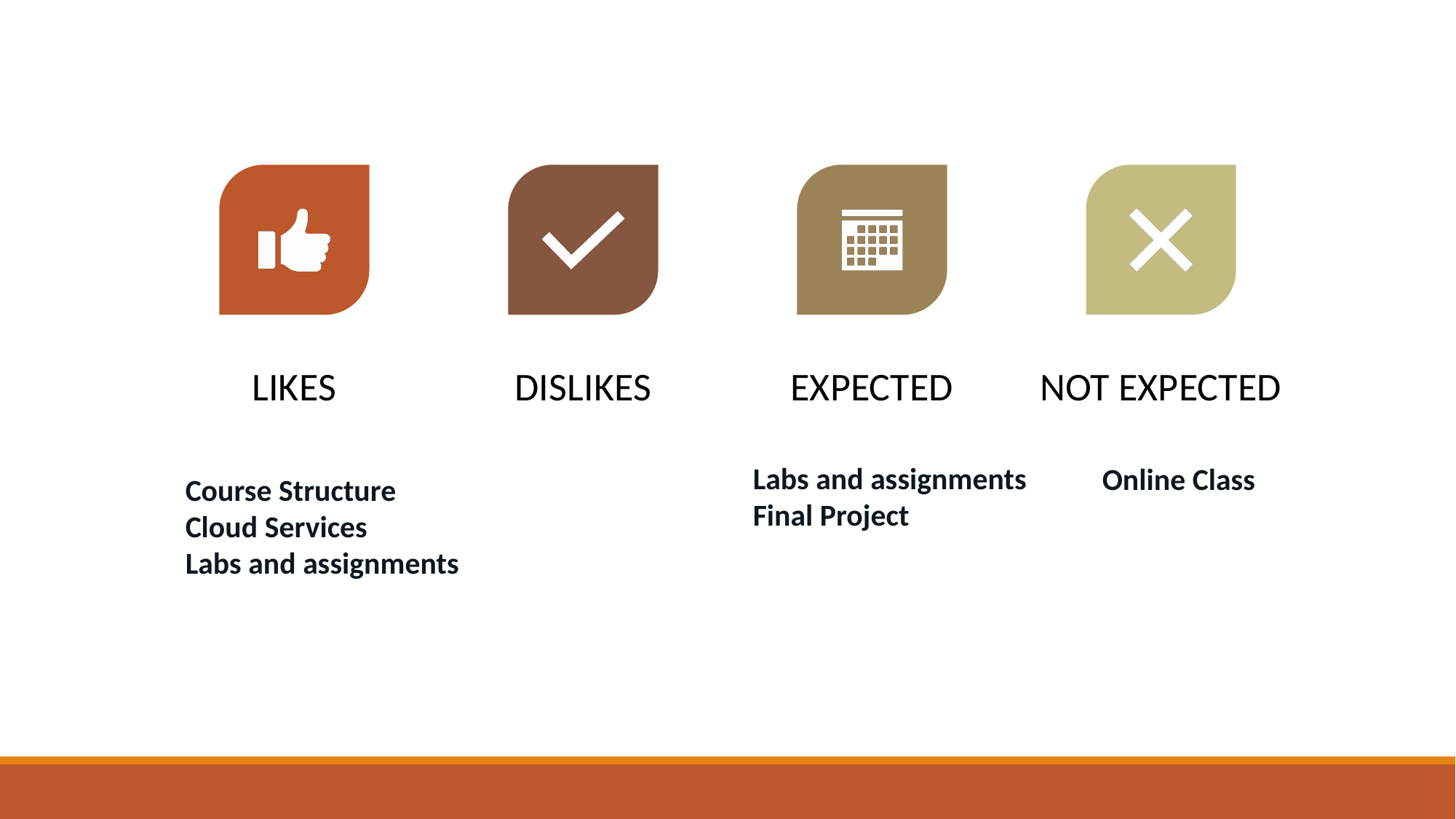

/
Likes
Dislikes
Expected
Not Expected
Labs and assignments
Final Project

Online Class
Course Structure
Cloud Services
Labs and assignments